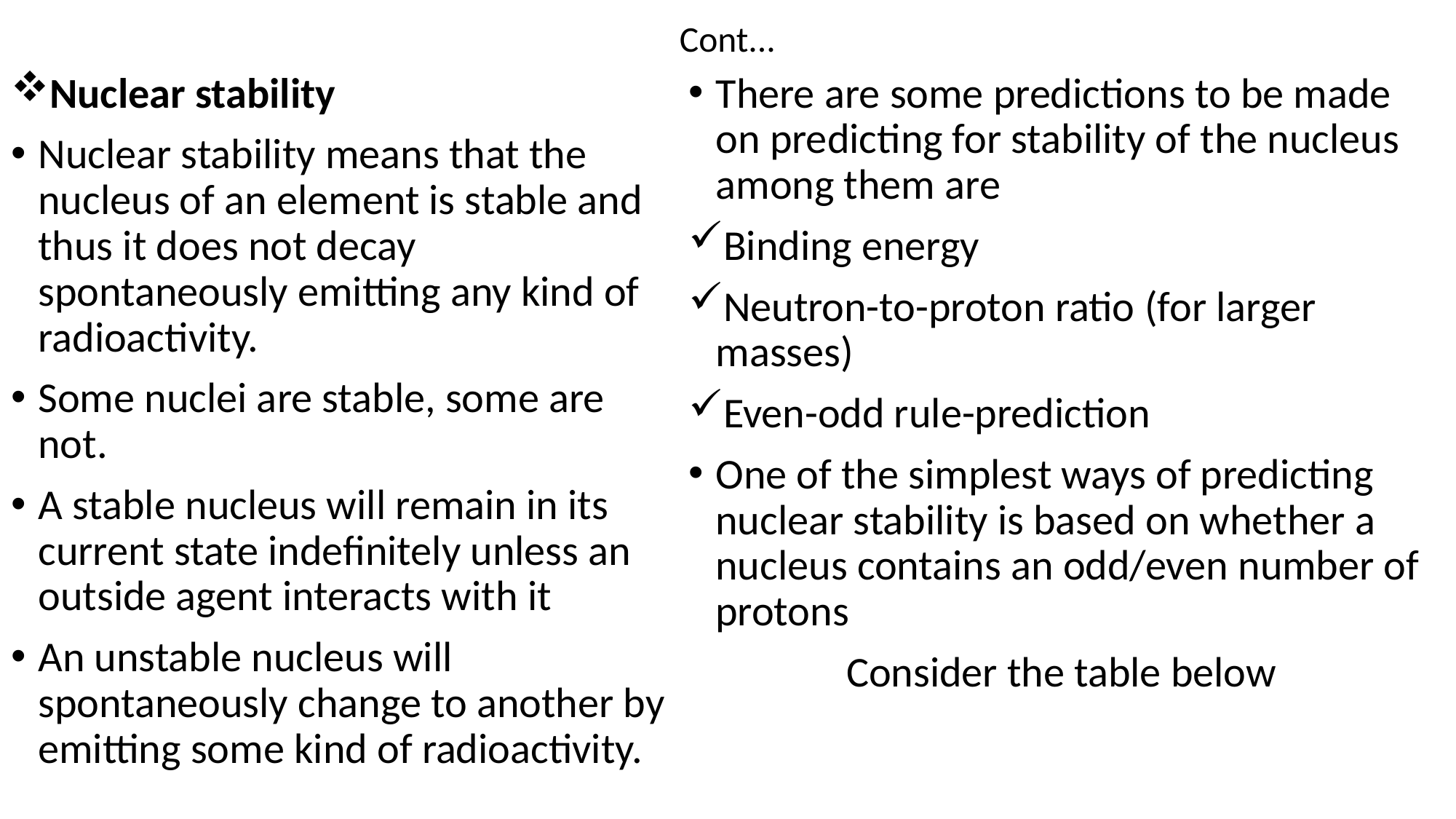

# Cont...
Nuclear stability
Nuclear stability means that the nucleus of an element is stable and thus it does not decay spontaneously emitting any kind of radioactivity.
Some nuclei are stable, some are not.
A stable nucleus will remain in its current state indefinitely unless an outside agent interacts with it
An unstable nucleus will spontaneously change to another by emitting some kind of radioactivity.

There are some predictions to be made on predicting for stability of the nucleus among them are
Binding energy
Neutron-to-proton ratio (for larger masses)
Even-odd rule-prediction
One of the simplest ways of predicting nuclear stability is based on whether a nucleus contains an odd/even number of protons
Consider the table below